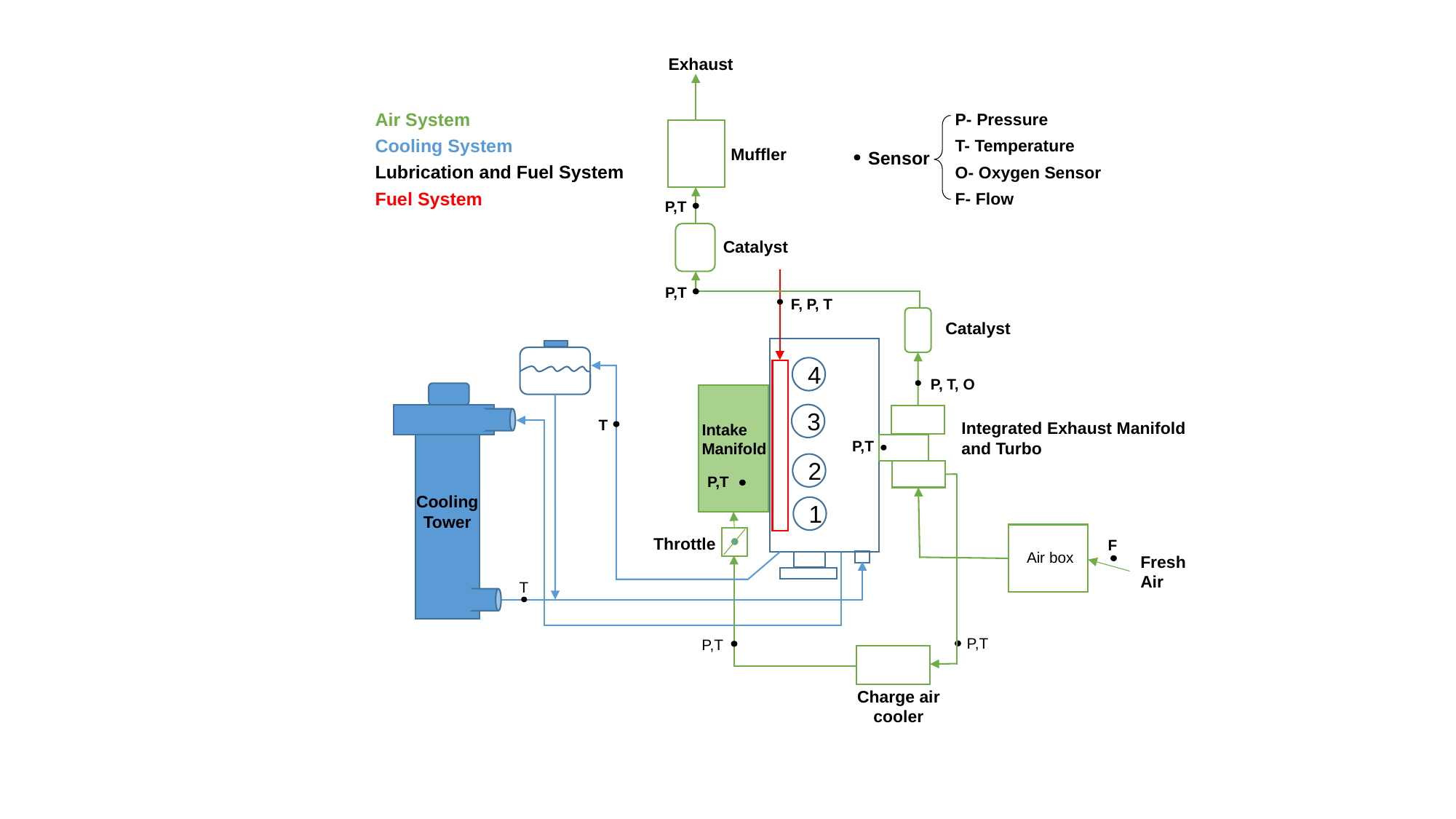

Exhaust
Air System
Cooling System
Lubrication and Fuel System
Fuel System
P- Pressure

T- Temperature
Sensor

O- Oxygen Sensor
F- Flow

Muffler
P,T

Catalyst
P,T

F, P, T

Catalyst

4

P, T, O

3

T
Integrated Exhaust Manifold and Turbo
Intake Manifold

P,T

2

P,T

Cooling Tower
1

Throttle

F

Air box
Fresh Air

T

P,T
P,T

Charge air cooler